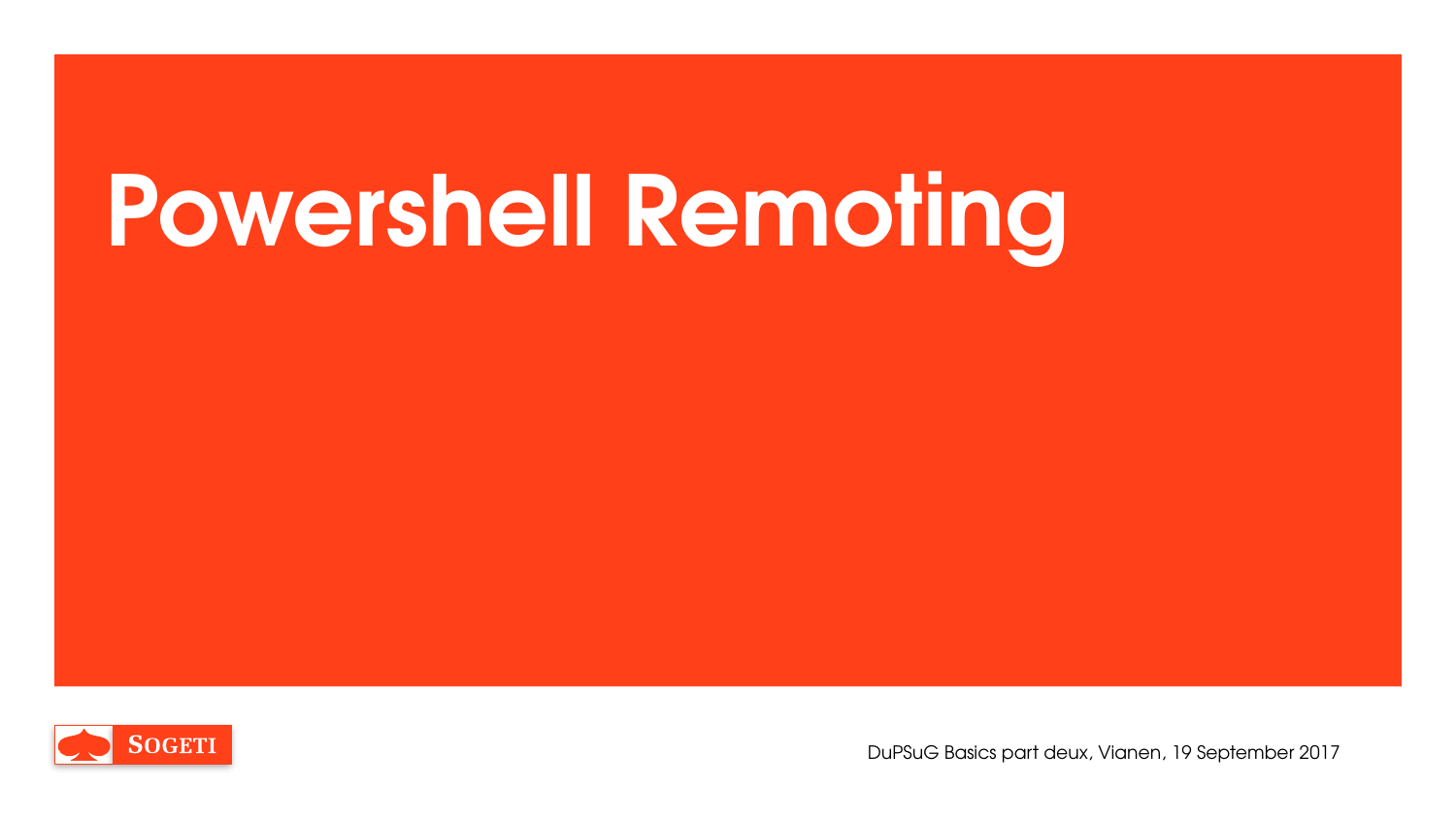

# Powershell Remoting
DuPSuG Basics part deux, Vianen, 19 September 2017